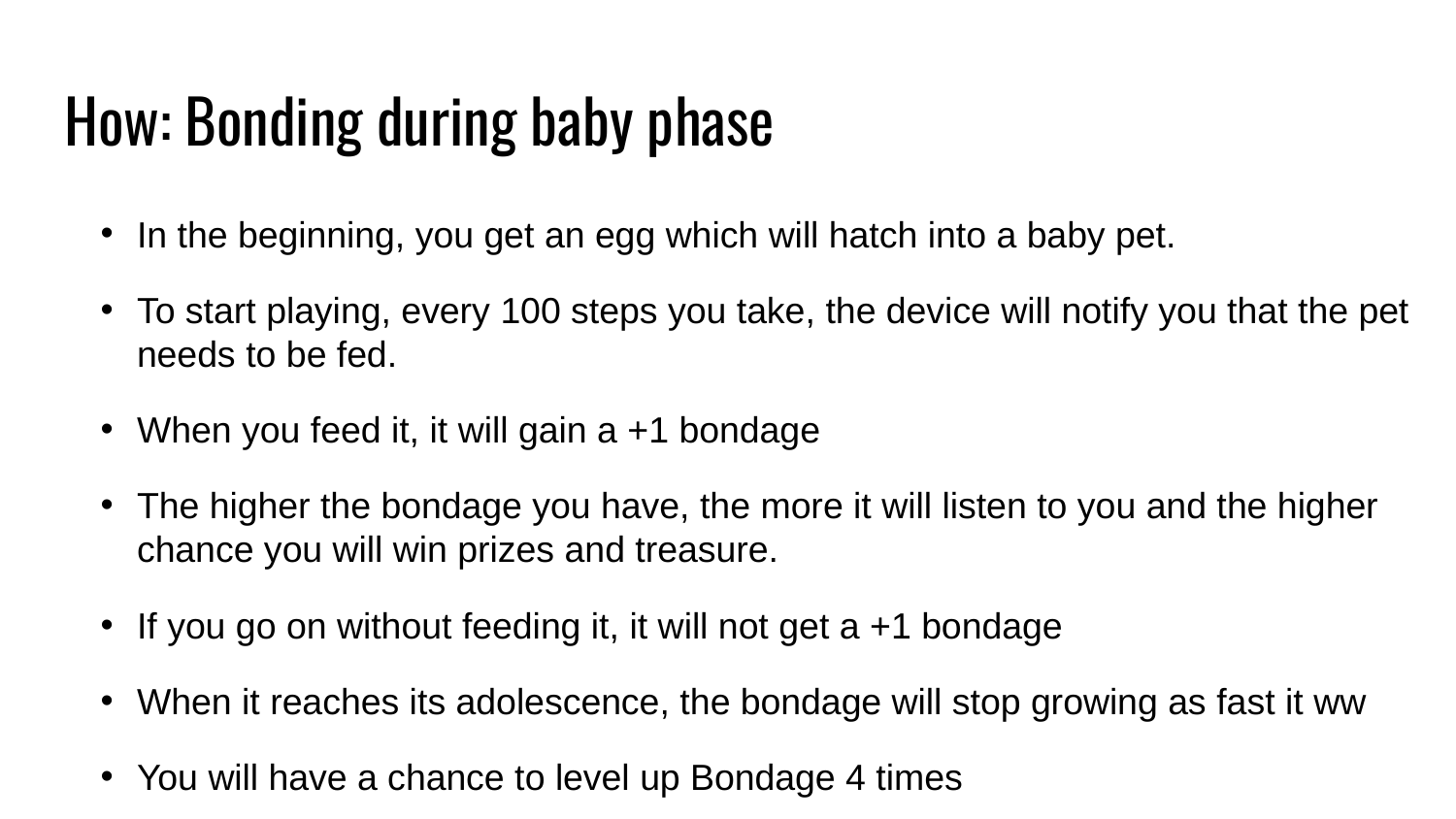

# How: Bonding during baby phase
In the beginning, you get an egg which will hatch into a baby pet.
To start playing, every 100 steps you take, the device will notify you that the pet needs to be fed.
When you feed it, it will gain a +1 bondage
The higher the bondage you have, the more it will listen to you and the higher chance you will win prizes and treasure.
If you go on without feeding it, it will not get a +1 bondage
When it reaches its adolescence, the bondage will stop growing as fast it ww
You will have a chance to level up Bondage 4 times
After the 4th time, it will evolve